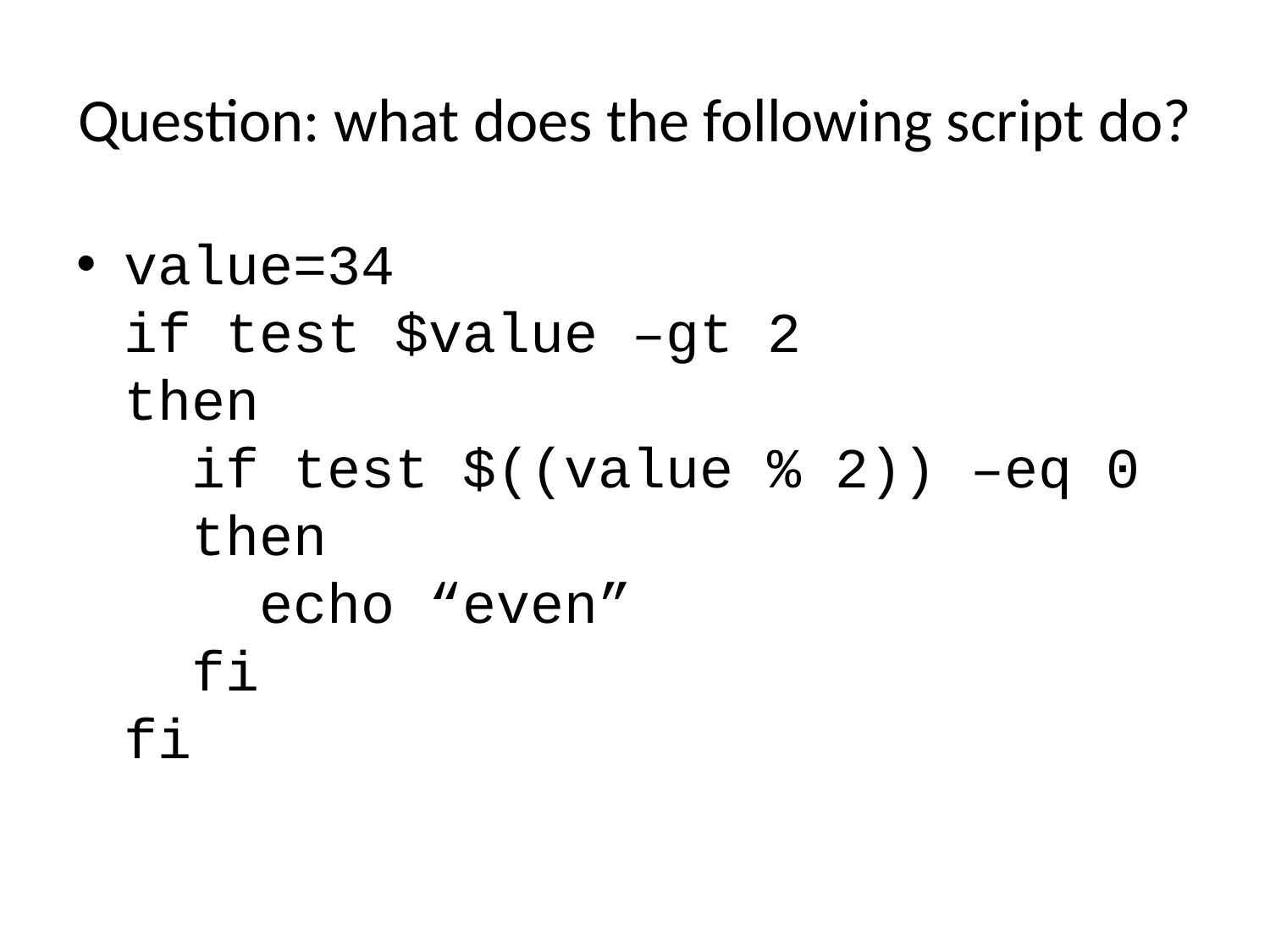

# Question: what does the following script do?
value=34
if test $value –gt 2
then
  if test $((value % 2)) –eq 0
  then
    echo “even”
  fi
fi